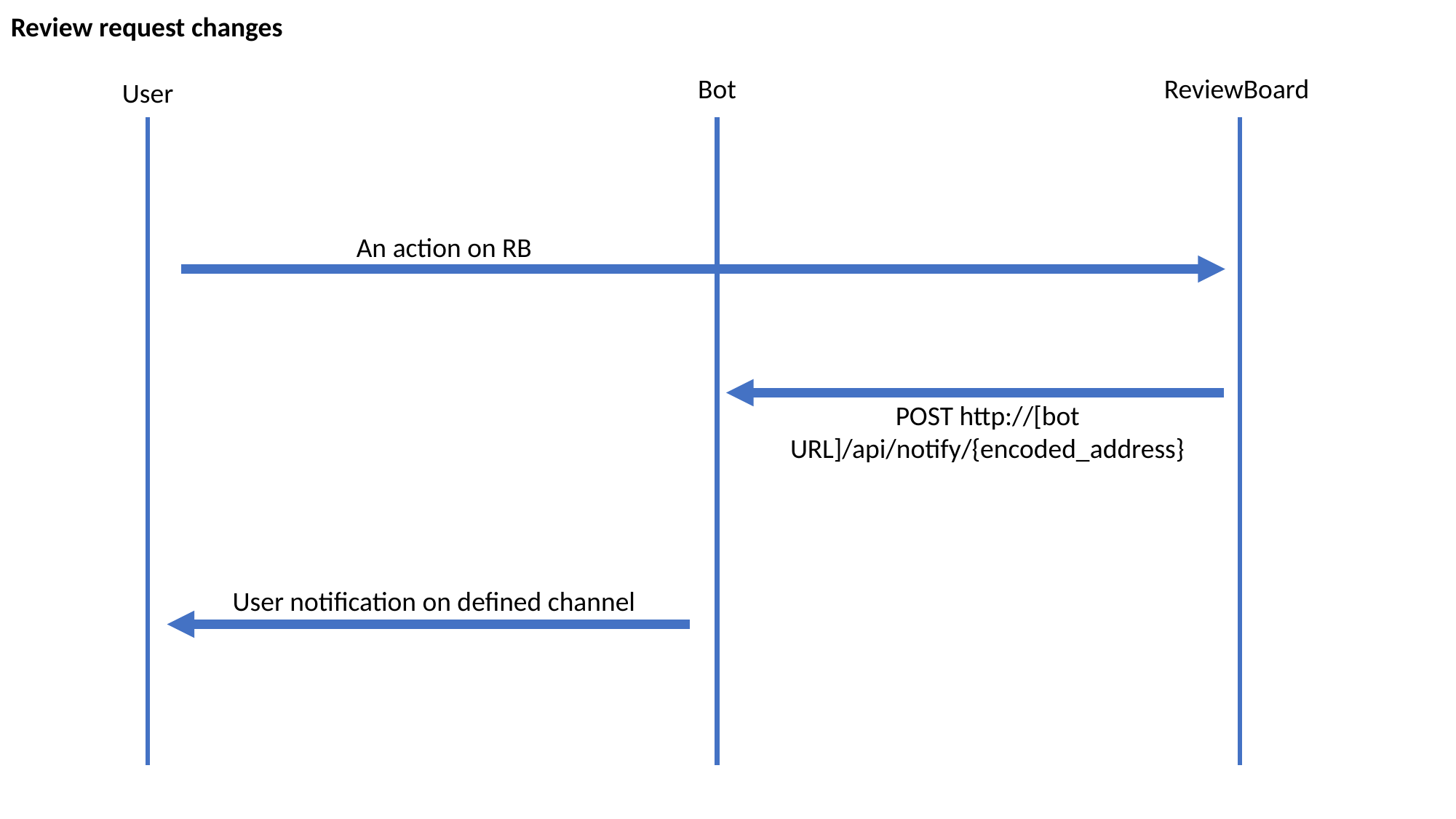

Review request changes
Bot
ReviewBoard
User
An action on RB
POST http://[bot URL]/api/notify/{encoded_address}
User notification on defined channel